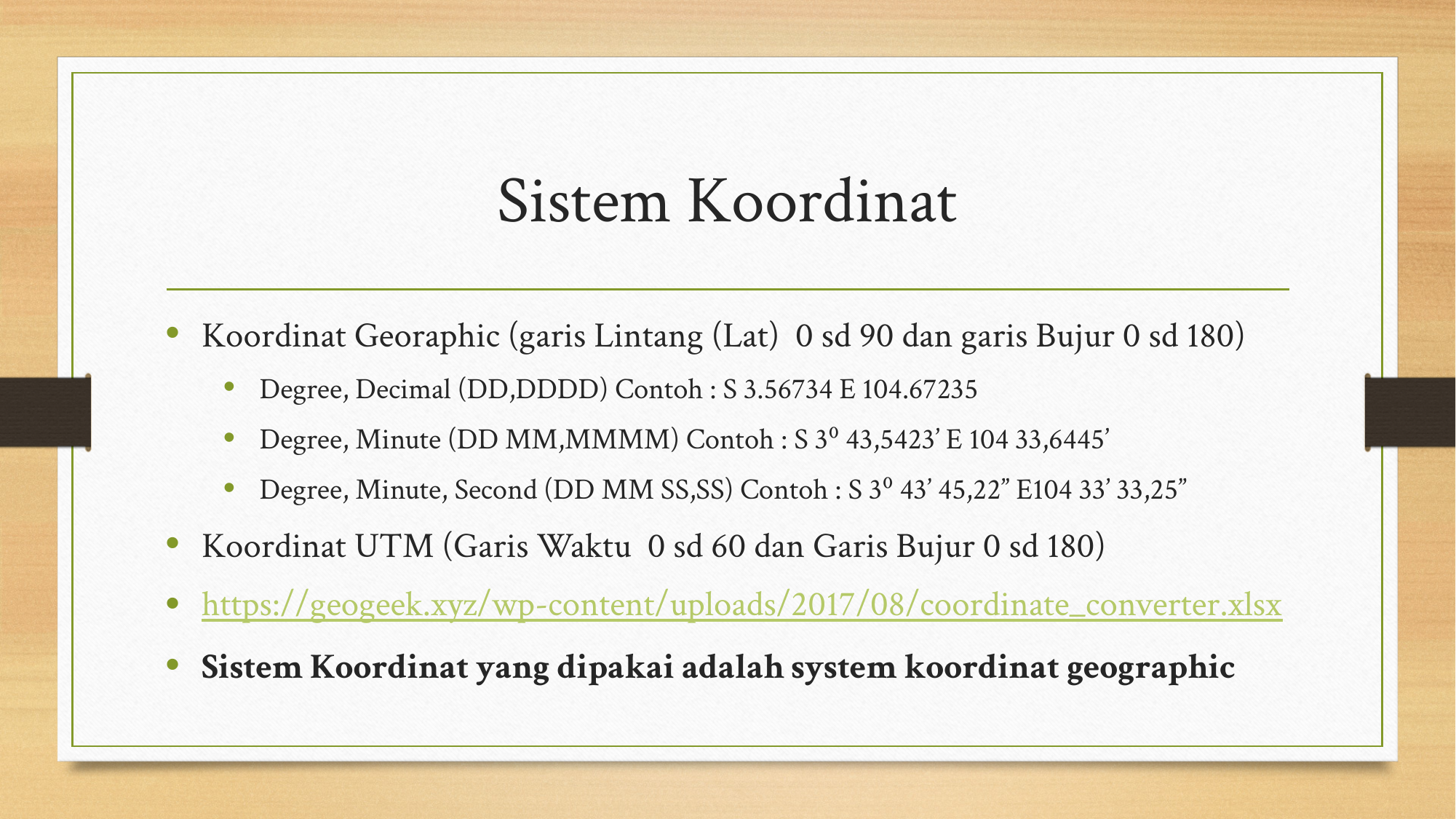

# Sistem Koordinat
Koordinat Georaphic (garis Lintang (Lat)  0 sd 90 dan garis Bujur 0 sd 180)
Degree, Decimal (DD,DDDD) Contoh : S 3.56734 E 104.67235
Degree, Minute (DD MM,MMMM) Contoh : S 3⁰ 43,5423’ E 104 33,6445’
Degree, Minute, Second (DD MM SS,SS) Contoh : S 3⁰ 43’ 45,22” E104 33’ 33,25”
Koordinat UTM (Garis Waktu  0 sd 60 dan Garis Bujur 0 sd 180)
https://geogeek.xyz/wp-content/uploads/2017/08/coordinate_converter.xlsx
Sistem Koordinat yang dipakai adalah system koordinat geographic